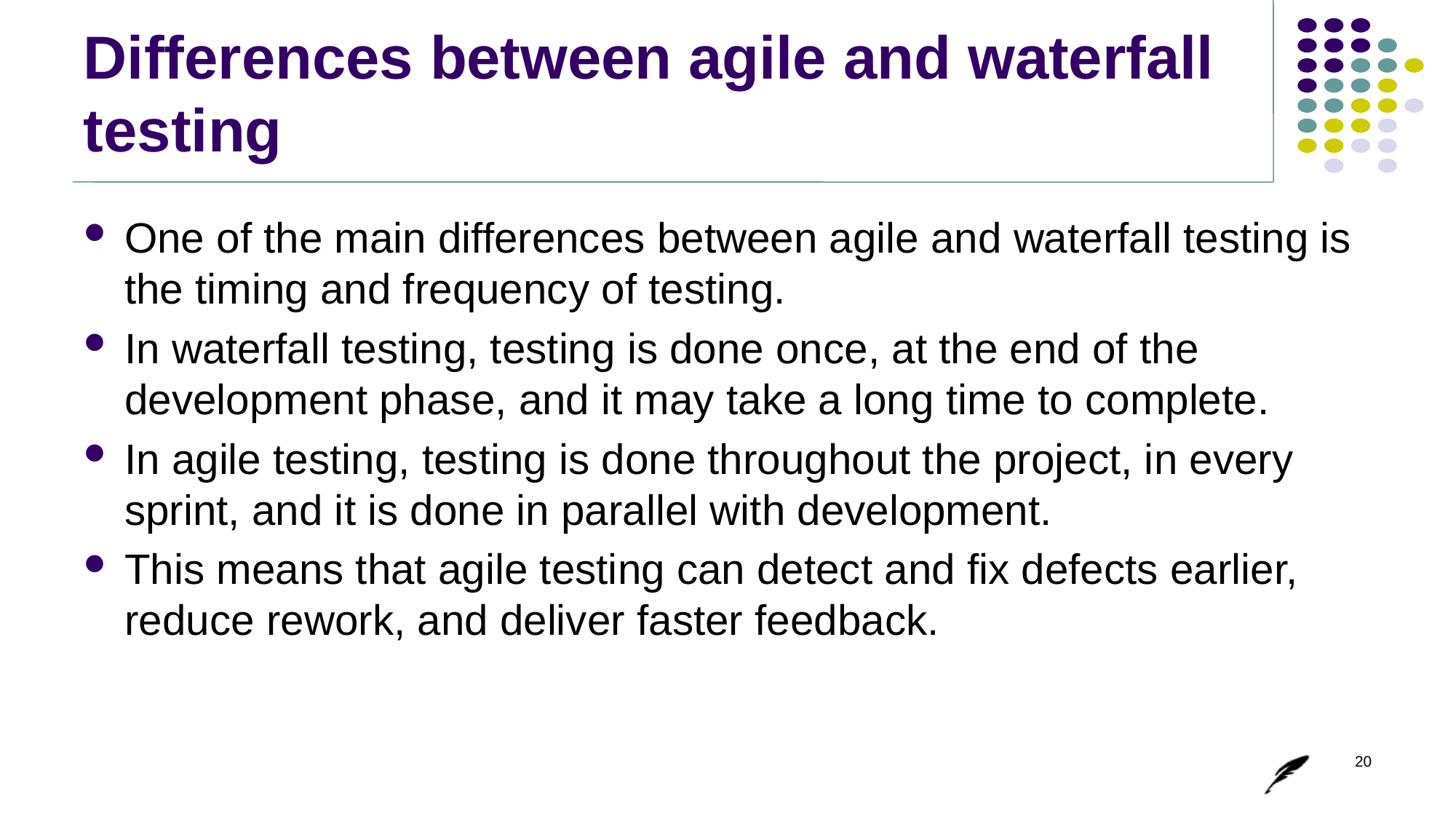

# Differences between agile and waterfall testing
One of the main differences between agile and waterfall testing is the timing and frequency of testing.
In waterfall testing, testing is done once, at the end of the development phase, and it may take a long time to complete.
In agile testing, testing is done throughout the project, in every sprint, and it is done in parallel with development.
This means that agile testing can detect and fix defects earlier, reduce rework, and deliver faster feedback.

20